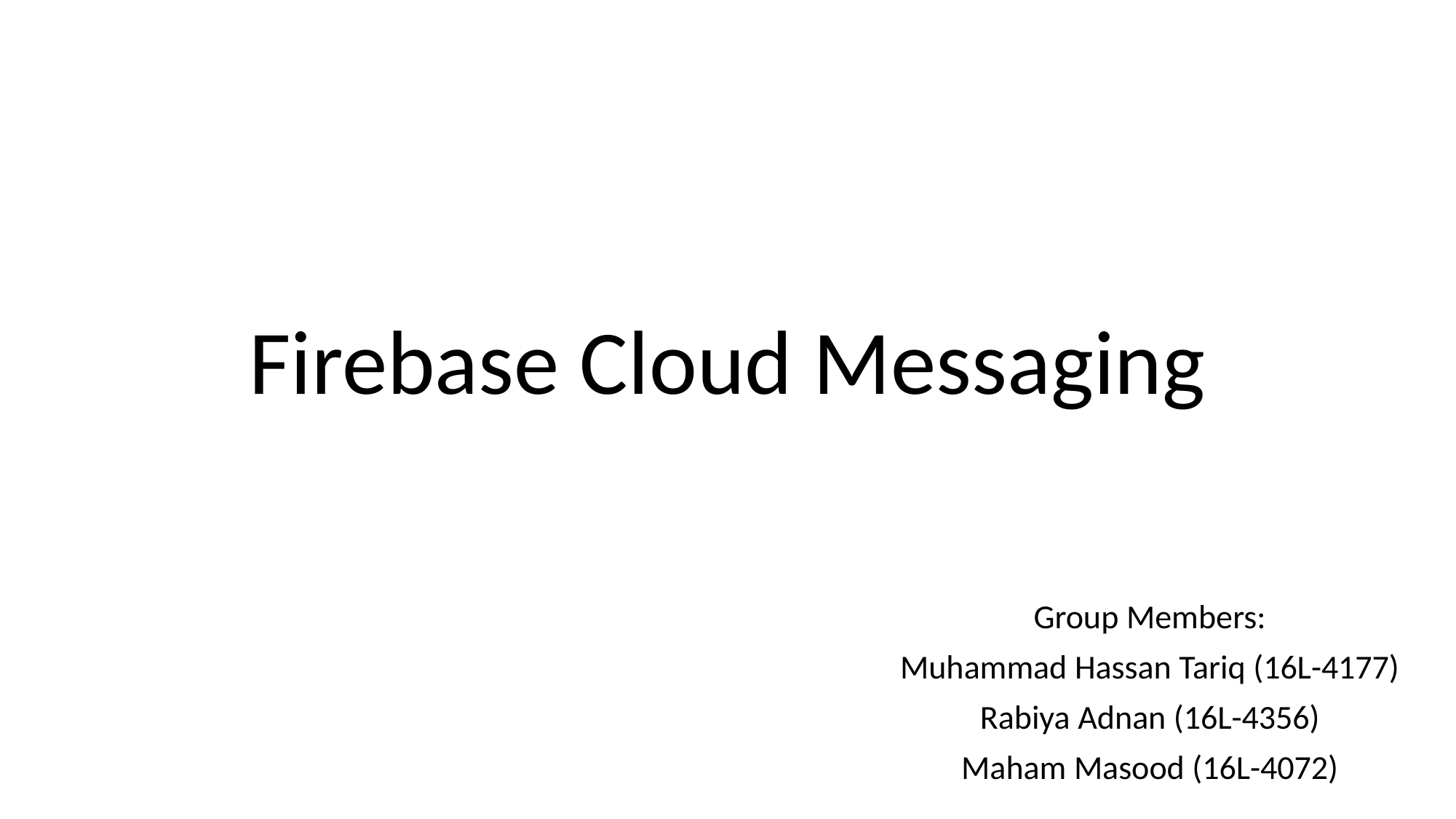

# Firebase Cloud Messaging
Group Members:
Muhammad Hassan Tariq (16L-4177)
Rabiya Adnan (16L-4356)
Maham Masood (16L-4072)